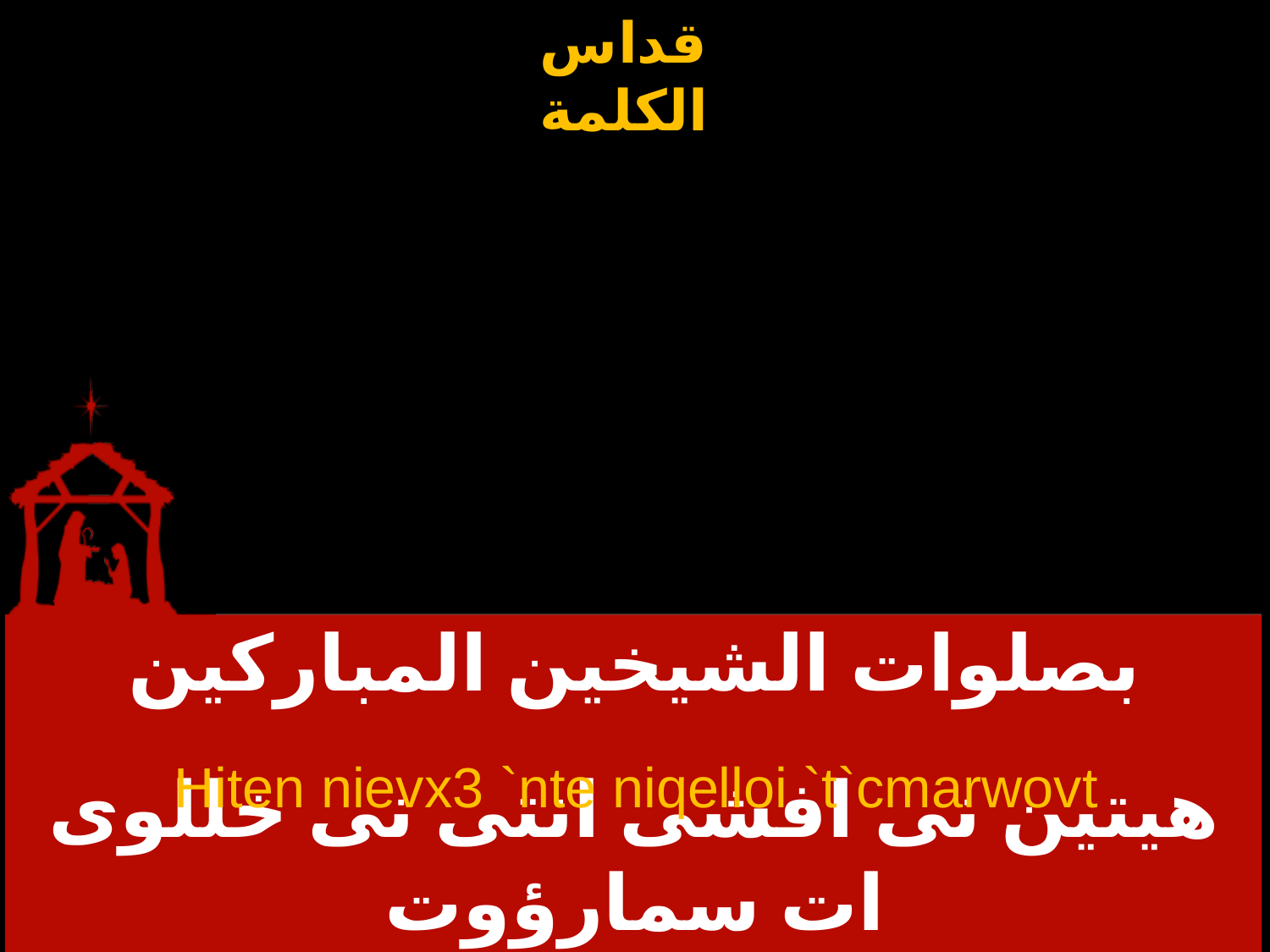

# بصلوات الشيخين المباركين
Hiten nievx3 `nte niqelloi `t`cmarwovt
هيتين نى افشى انتى نى خللوى ات سمارؤوت